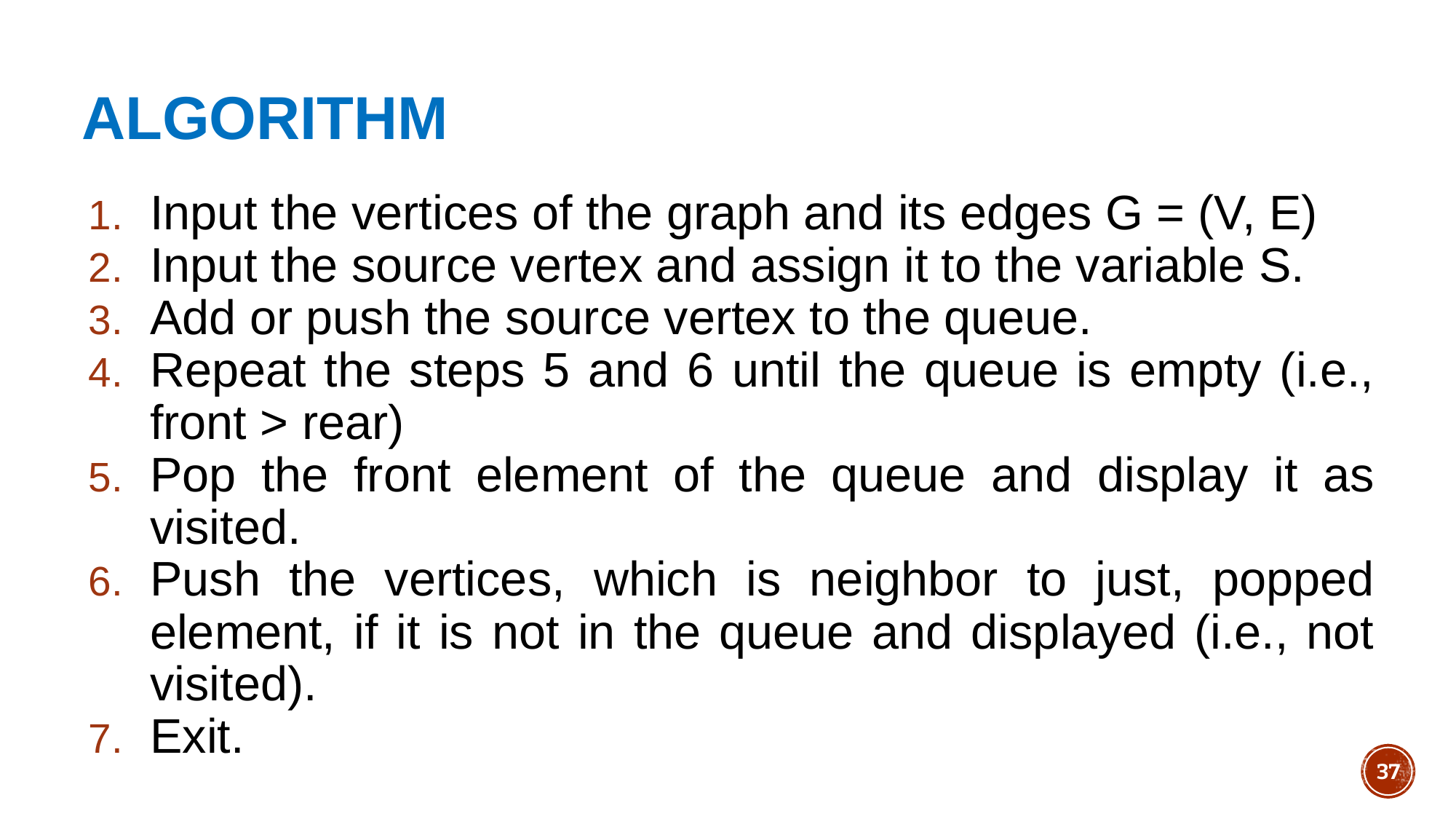

# ALGORITHM
Input the vertices of the graph and its edges G = (V, E)
Input the source vertex and assign it to the variable S.
Add or push the source vertex to the queue.
Repeat the steps 5 and 6 until the queue is empty (i.e., front > rear)
Pop the front element of the queue and display it as visited.
Push the vertices, which is neighbor to just, popped element, if it is not in the queue and displayed (i.e., not visited).
Exit.
37